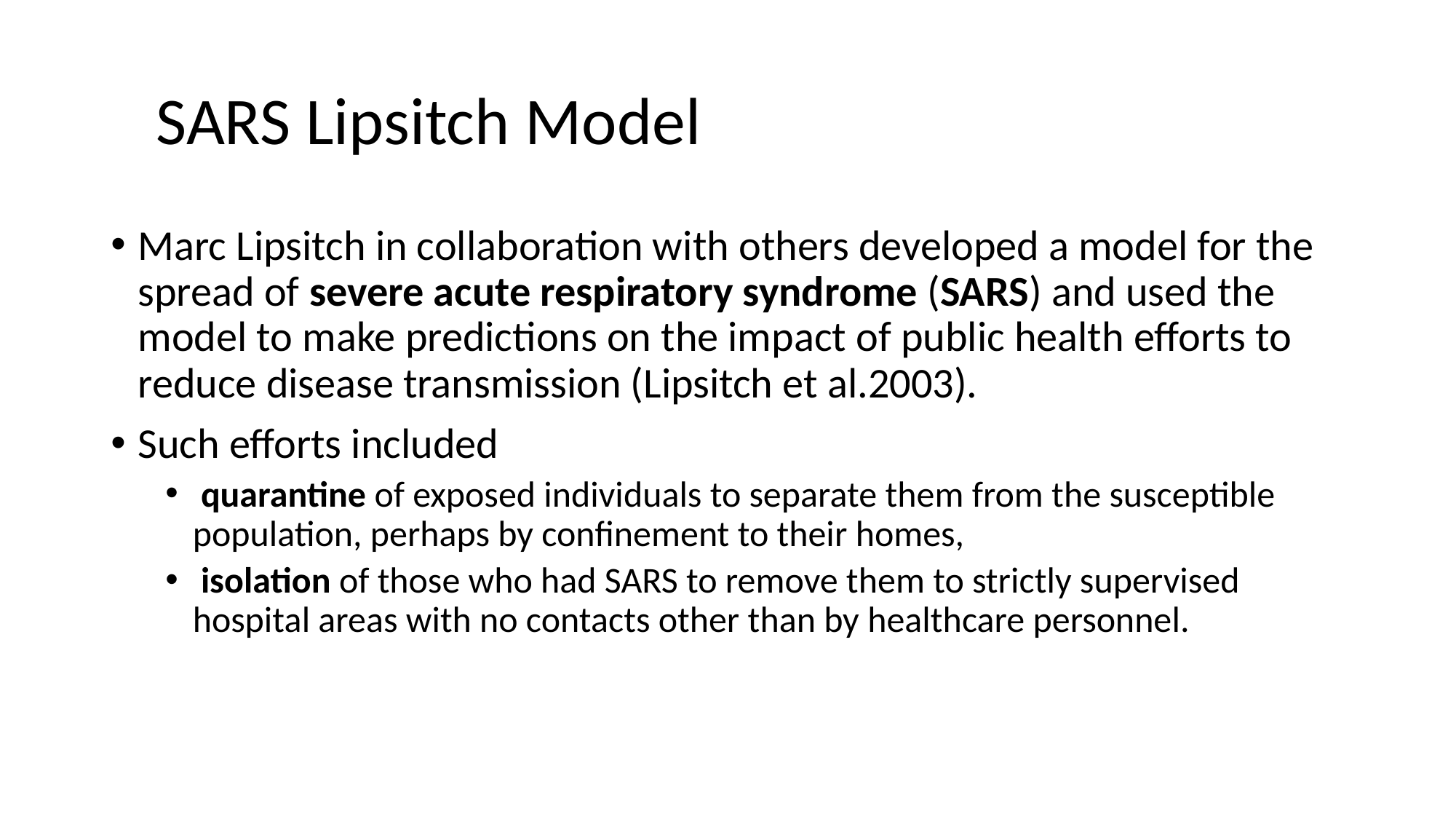

SARS Lipsitch Model
Marc Lipsitch in collaboration with others developed a model for the spread of severe acute respiratory syndrome (SARS) and used the model to make predictions on the impact of public health efforts to reduce disease transmission (Lipsitch et al.2003).
Such efforts included
 quarantine of exposed individuals to separate them from the susceptible population, perhaps by confinement to their homes,
 isolation of those who had SARS to remove them to strictly supervised hospital areas with no contacts other than by healthcare personnel.